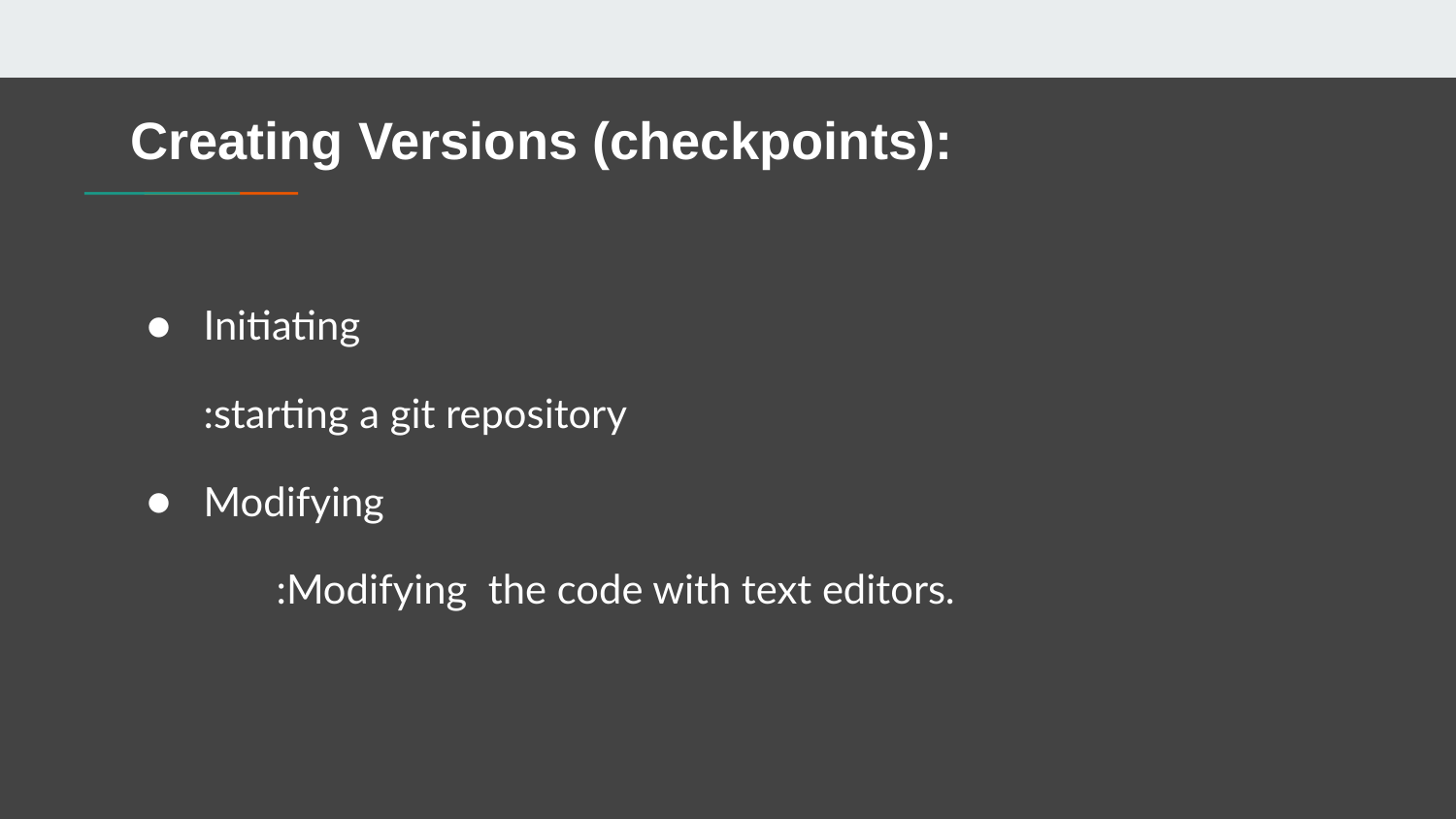

# Creating Versions (checkpoints):
Initiating
:starting a git repository
Modifying
	:Modifying  the code with text editors.